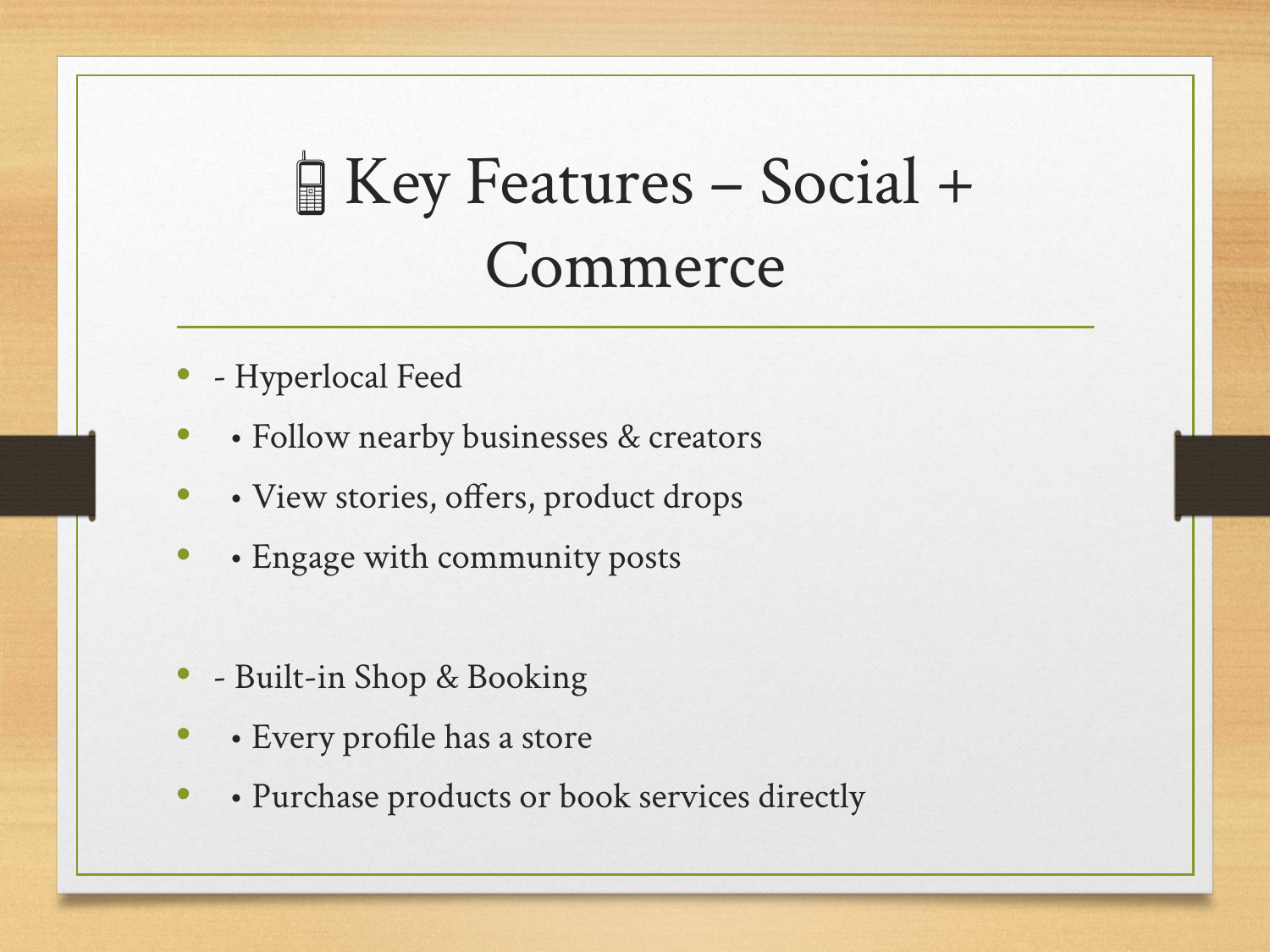

# 📱 Key Features – Social + Commerce
- Hyperlocal Feed
  • Follow nearby businesses & creators
  • View stories, offers, product drops
  • Engage with community posts

- Built-in Shop & Booking
  • Every profile has a store
  • Purchase products or book services directly